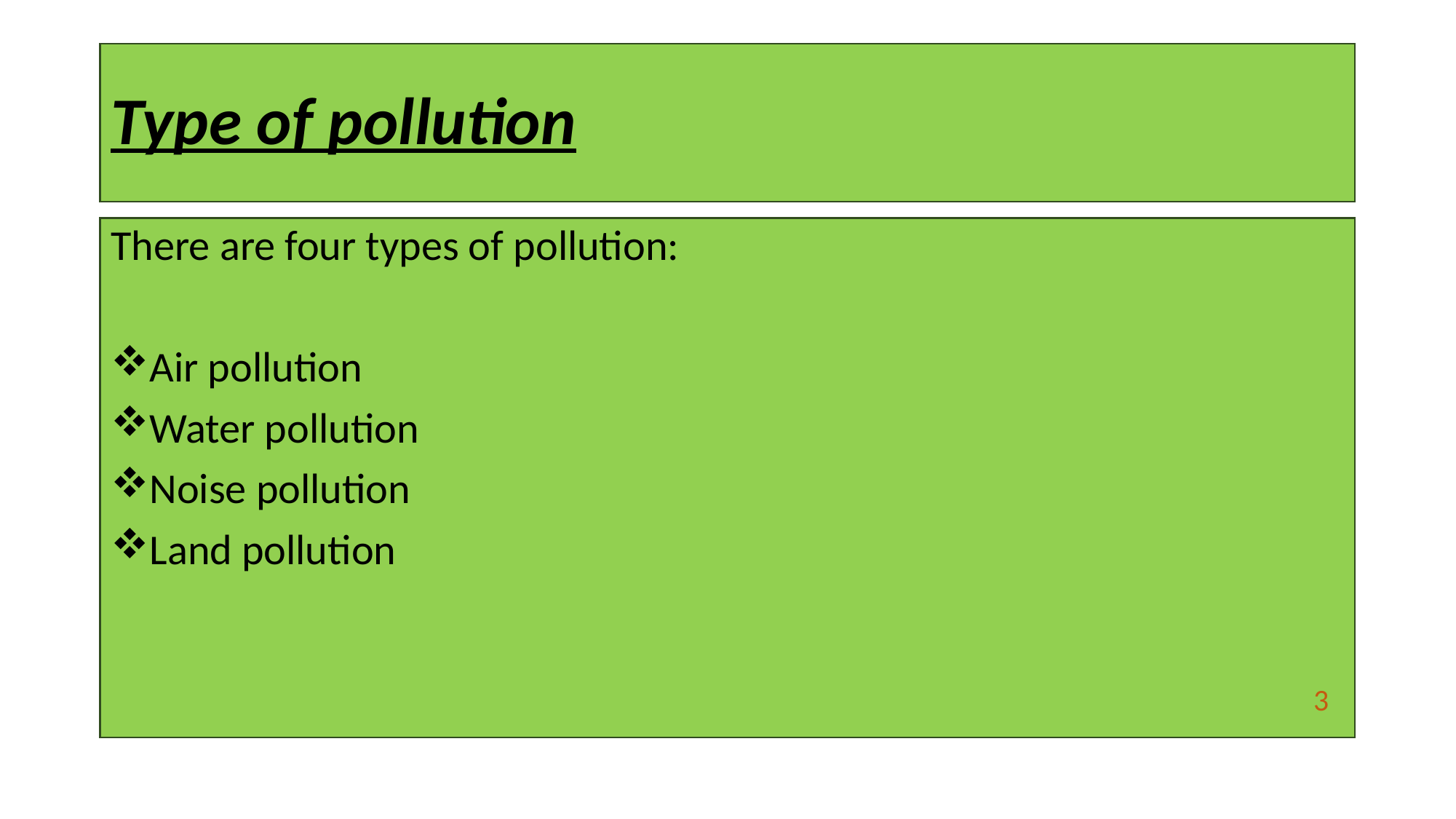

# Type of pollution
There are four types of pollution:

Air pollution
Water pollution
Noise pollution
Land pollution

3